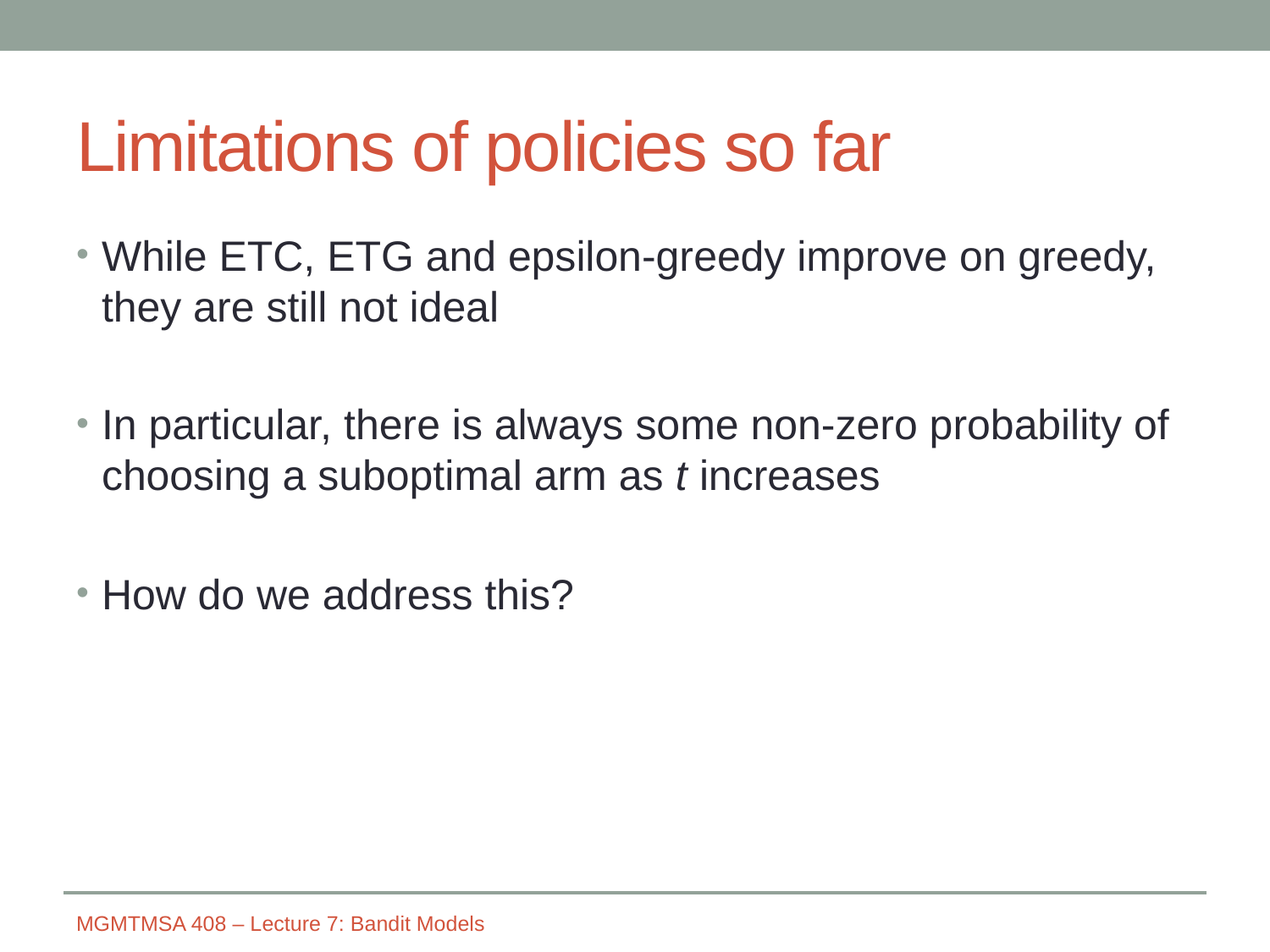

# Limitations of policies so far
While ETC, ETG and epsilon-greedy improve on greedy, they are still not ideal

In particular, there is always some non-zero probability of choosing a suboptimal arm as t increases

How do we address this?
MGMTMSA 408 – Lecture 7: Bandit Models